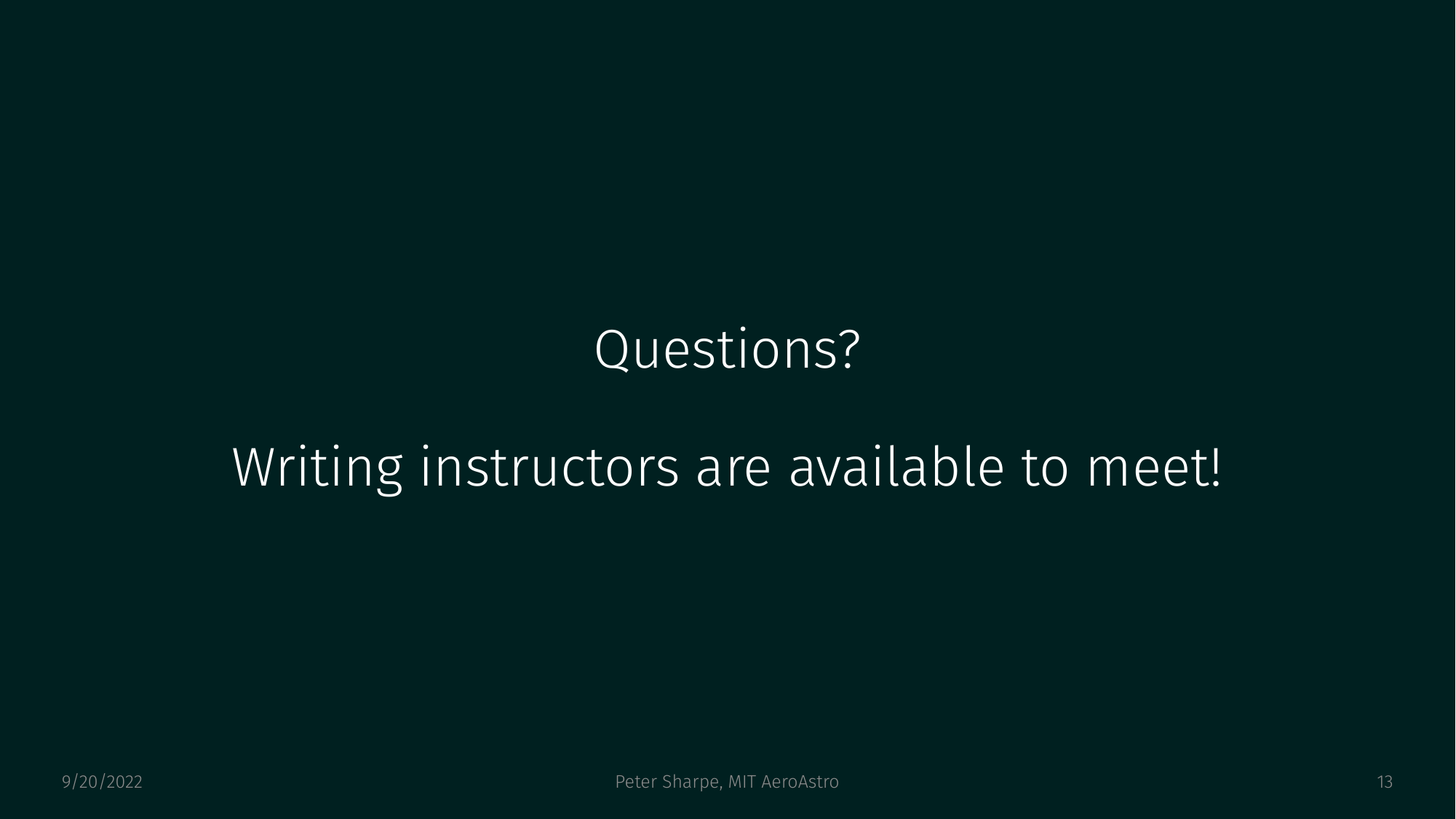

# Questions? Writing instructors are available to meet!
9/20/2022
13
Peter Sharpe, MIT AeroAstro